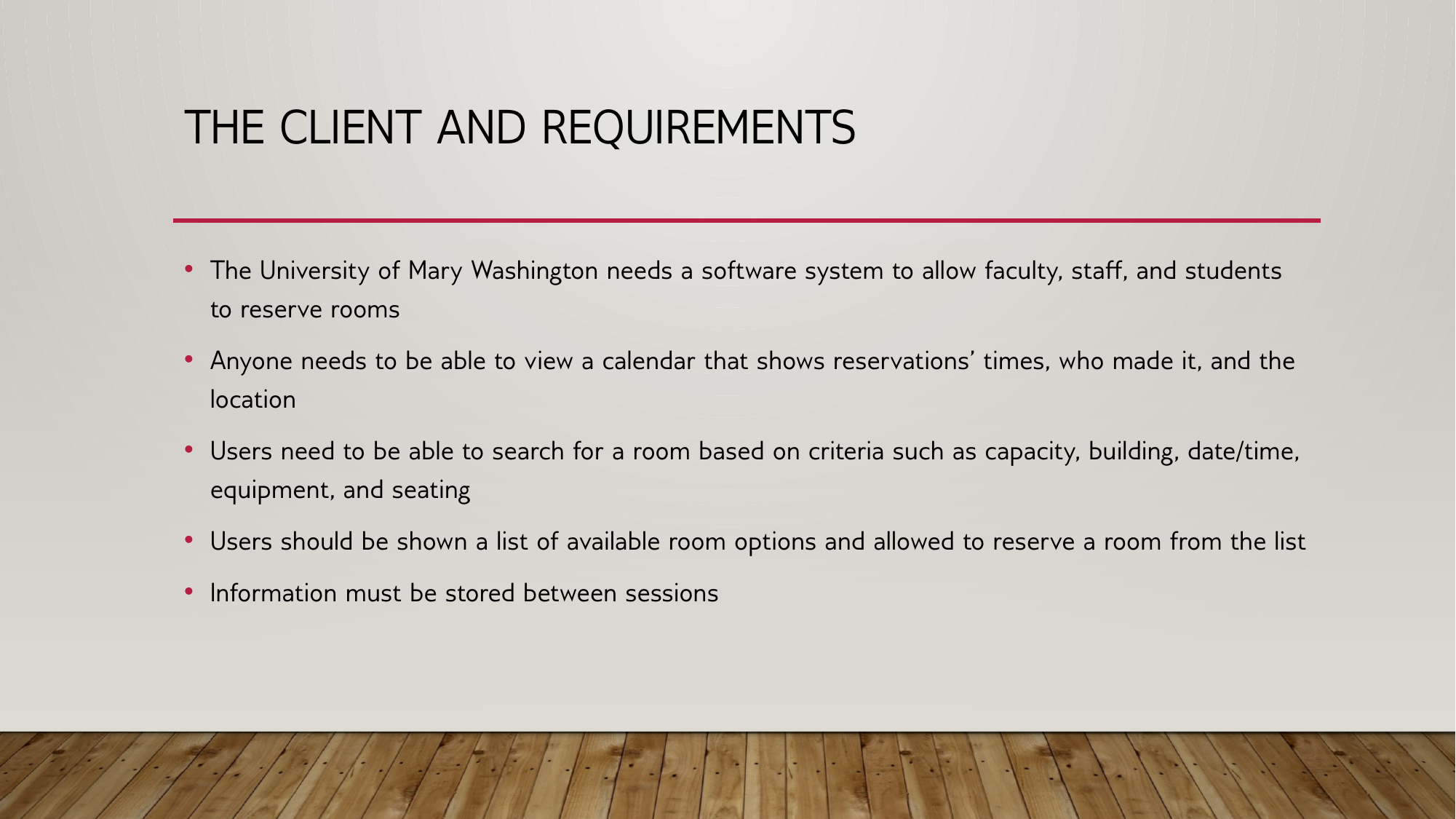

# The Client and Requirements
The University of Mary Washington needs a software system to allow faculty, staff, and students to reserve rooms
Anyone needs to be able to view a calendar that shows reservations’ times, who made it, and the location
Users need to be able to search for a room based on criteria such as capacity, building, date/time, equipment, and seating
Users should be shown a list of available room options and allowed to reserve a room from the list
Information must be stored between sessions